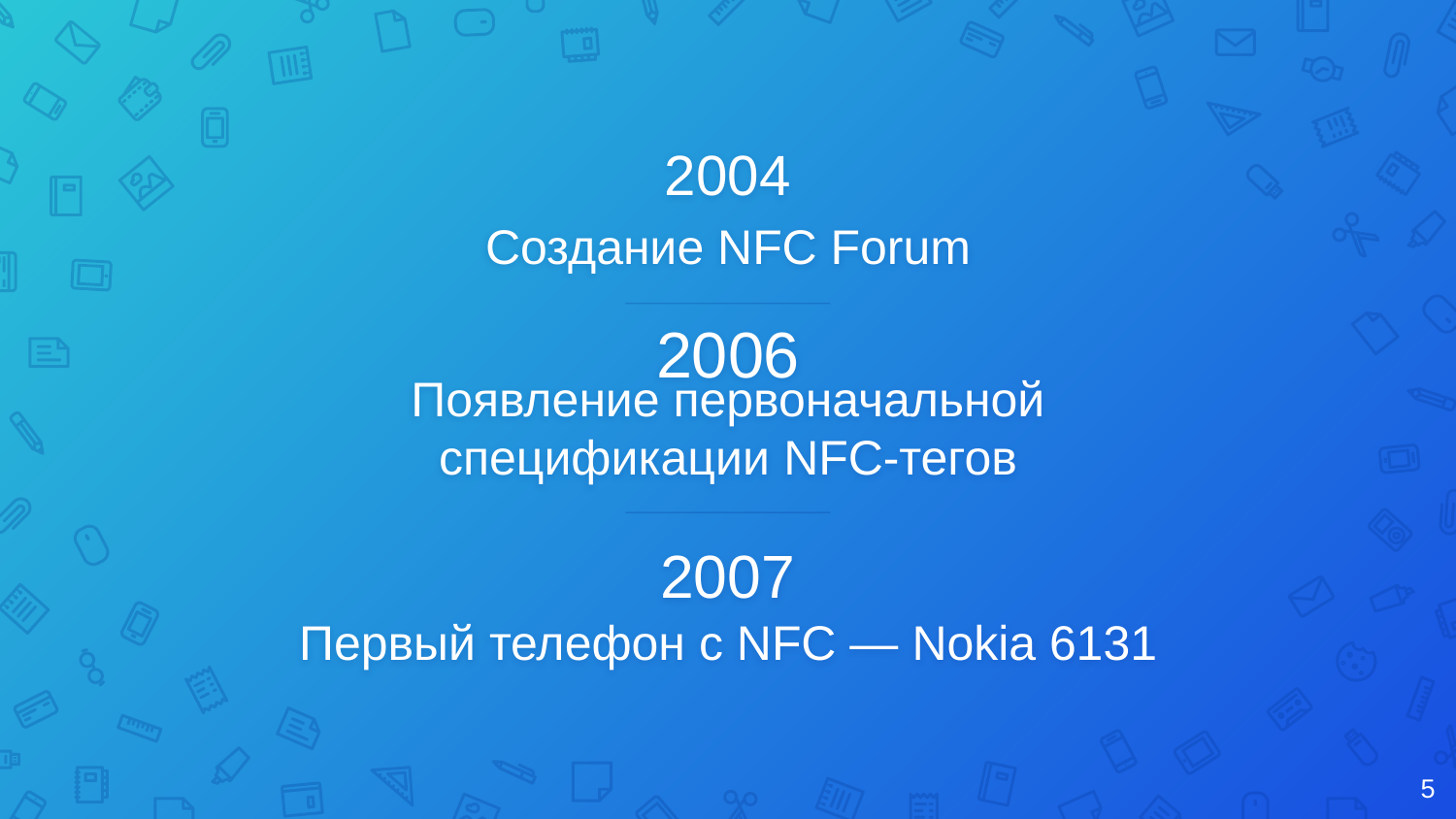

2004
Создание NFC Forum

2006
Появление первоначальной спецификации NFC-тегов

2007
Первый телефон с NFC — Nokia 6131
5